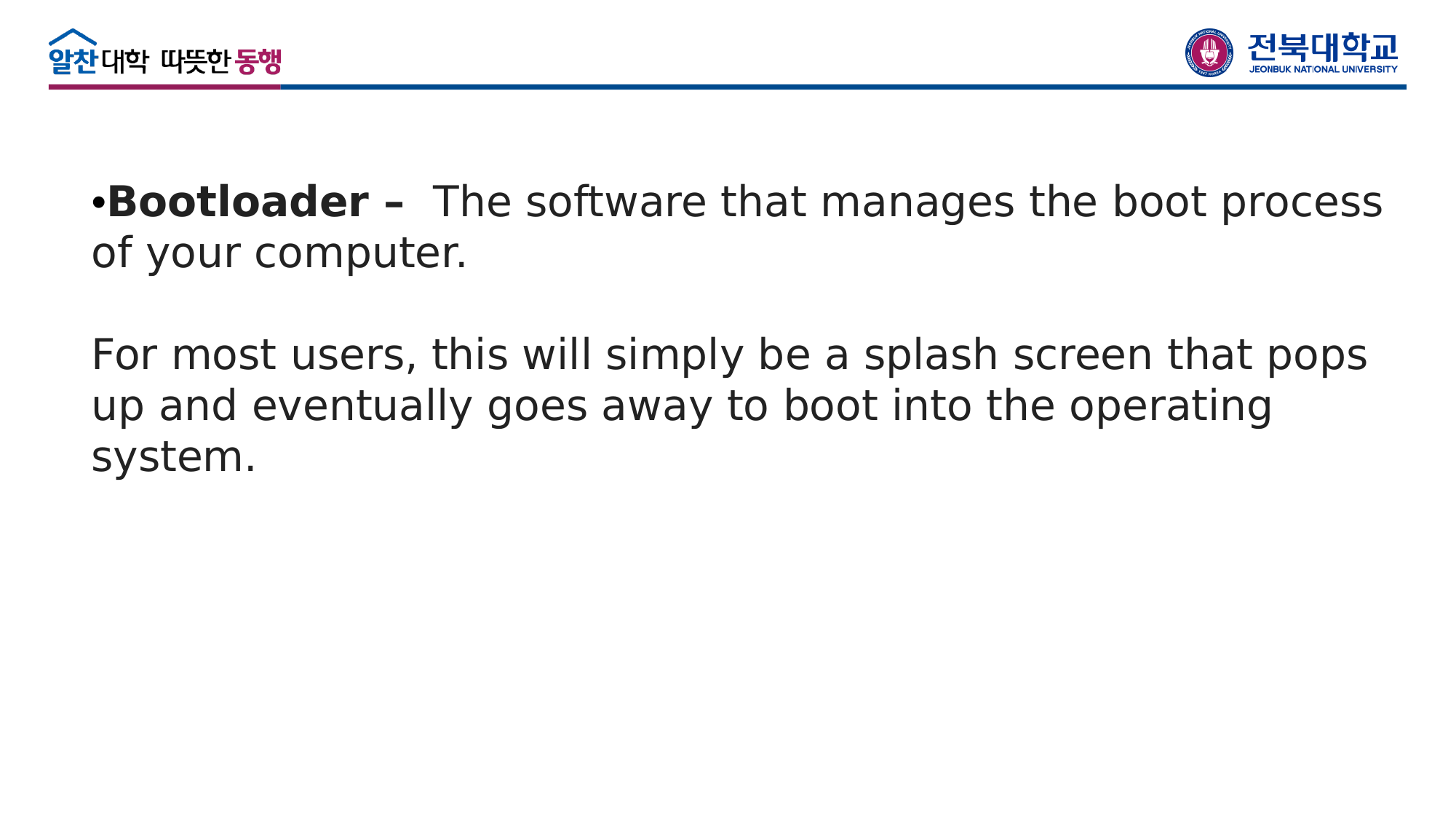

•Bootloader –  The software that manages the boot process of your computer.

For most users, this will simply be a splash screen that pops up and eventually goes away to boot into the operating system.